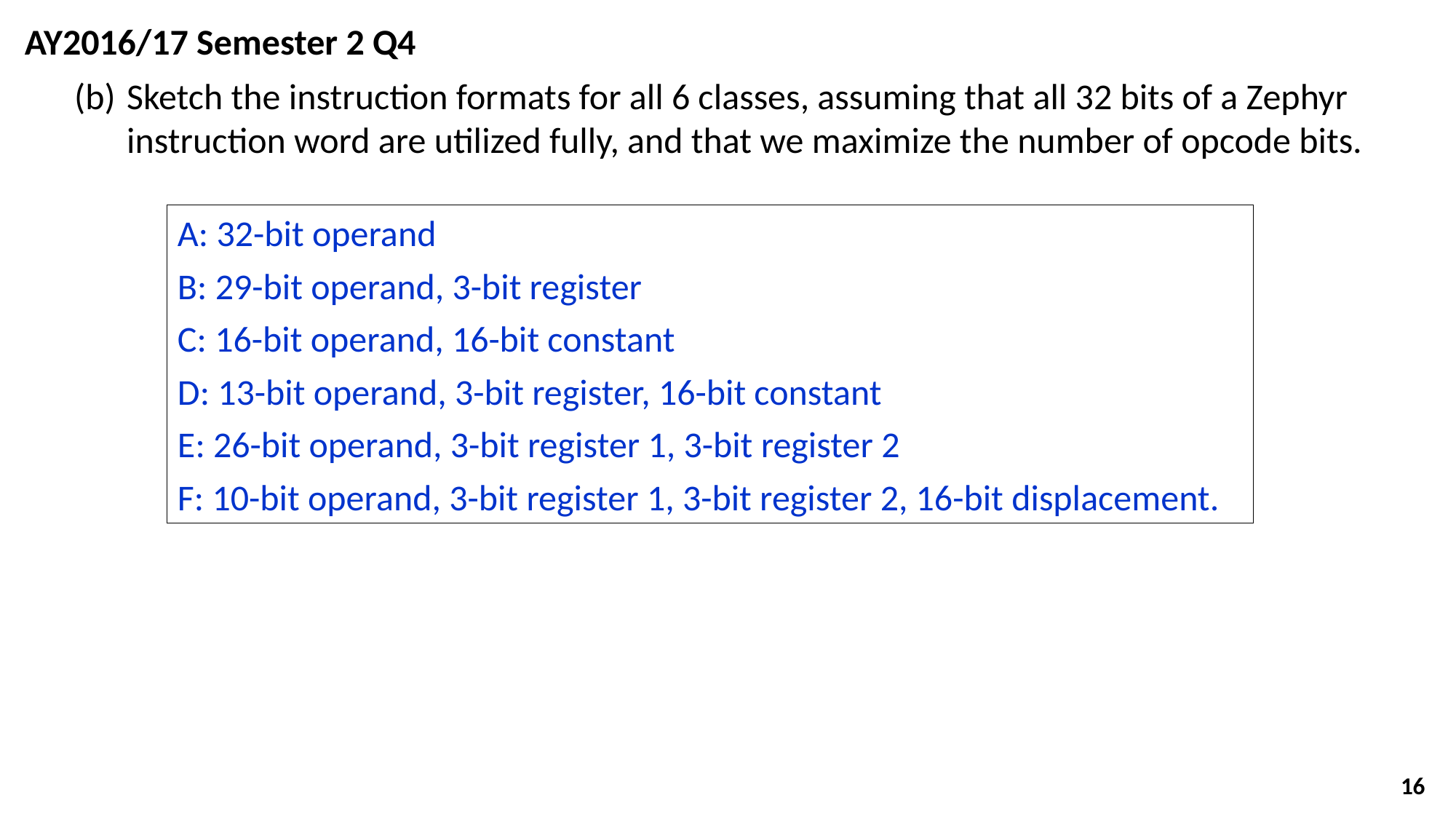

AY2016/17 Semester 2 Q4
(b) 	Sketch the instruction formats for all 6 classes, assuming that all 32 bits of a Zephyr instruction word are utilized fully, and that we maximize the number of opcode bits.
A: 32-bit operand
B: 29-bit operand, 3-bit register
C: 16-bit operand, 16-bit constant
D: 13-bit operand, 3-bit register, 16-bit constant
E: 26-bit operand, 3-bit register 1, 3-bit register 2
F: 10-bit operand, 3-bit register 1, 3-bit register 2, 16-bit displacement.
16